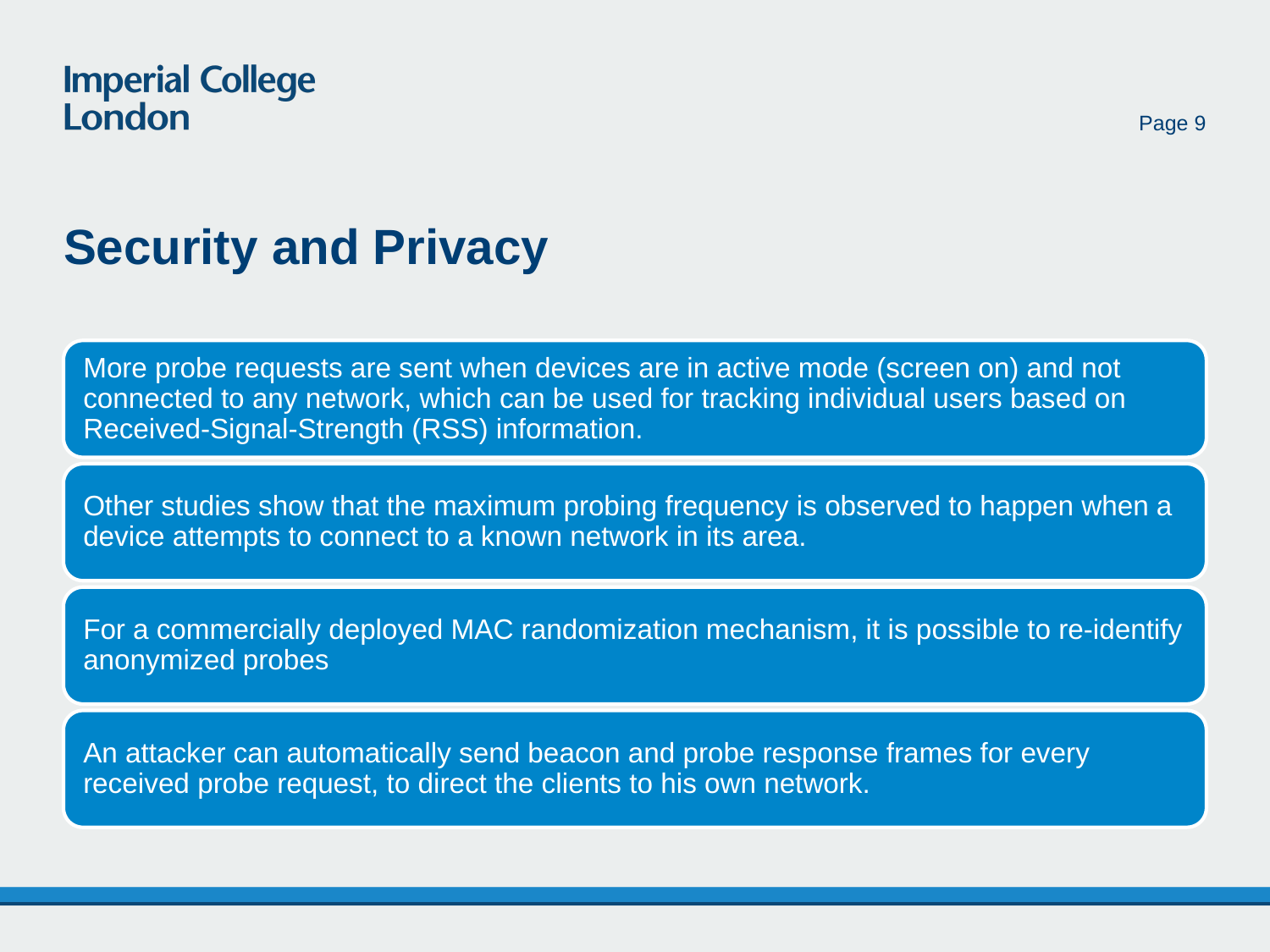

Page 9

# Security and Privacy
More probe requests are sent when devices are in active mode (screen on) and not connected to any network, which can be used for tracking individual users based on Received-Signal-Strength (RSS) information.
Other studies show that the maximum probing frequency is observed to happen when a device attempts to connect to a known network in its area.
For a commercially deployed MAC randomization mechanism, it is possible to re-identify anonymized probes
An attacker can automatically send beacon and probe response frames for every received probe request, to direct the clients to his own network.